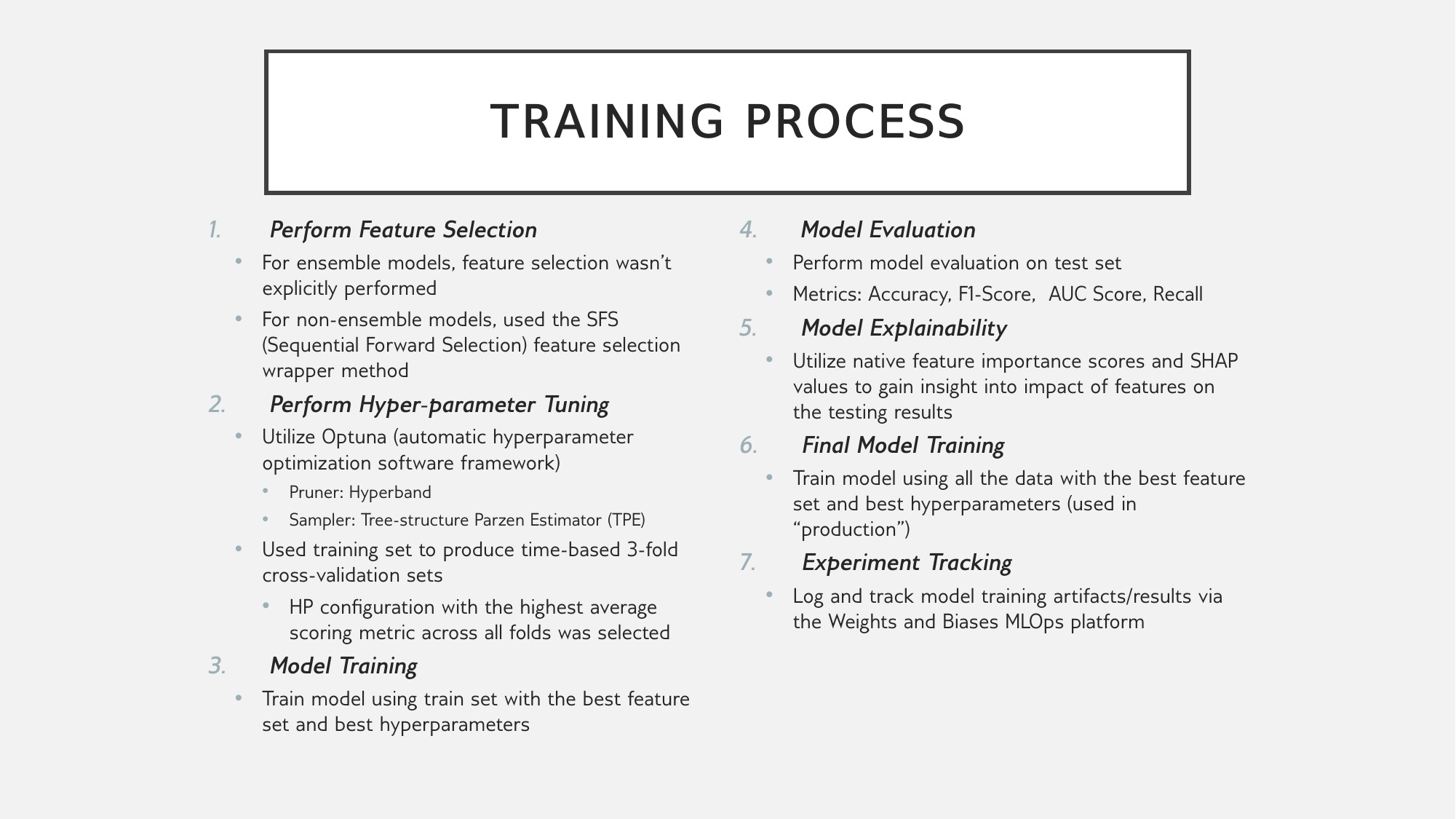

# Training Process
Perform Feature Selection
For ensemble models, feature selection wasn’t explicitly performed
For non-ensemble models, used the SFS (Sequential Forward Selection) feature selection wrapper method
Perform Hyper-parameter Tuning
Utilize Optuna (automatic hyperparameter optimization software framework)
Pruner: Hyperband
Sampler: Tree-structure Parzen Estimator (TPE)
Used training set to produce time-based 3-fold cross-validation sets
HP configuration with the highest average scoring metric across all folds was selected
Model Training
Train model using train set with the best feature set and best hyperparameters
Model Evaluation
Perform model evaluation on test set
Metrics: Accuracy, F1-Score,  AUC Score, Recall
 Model Explainability
Utilize native feature importance scores and SHAP values to gain insight into impact of features on the testing results
   Final Model Training
Train model using all the data with the best feature set and best hyperparameters (used in “production”)
   Experiment Tracking
Log and track model training artifacts/results via the Weights and Biases MLOps platform